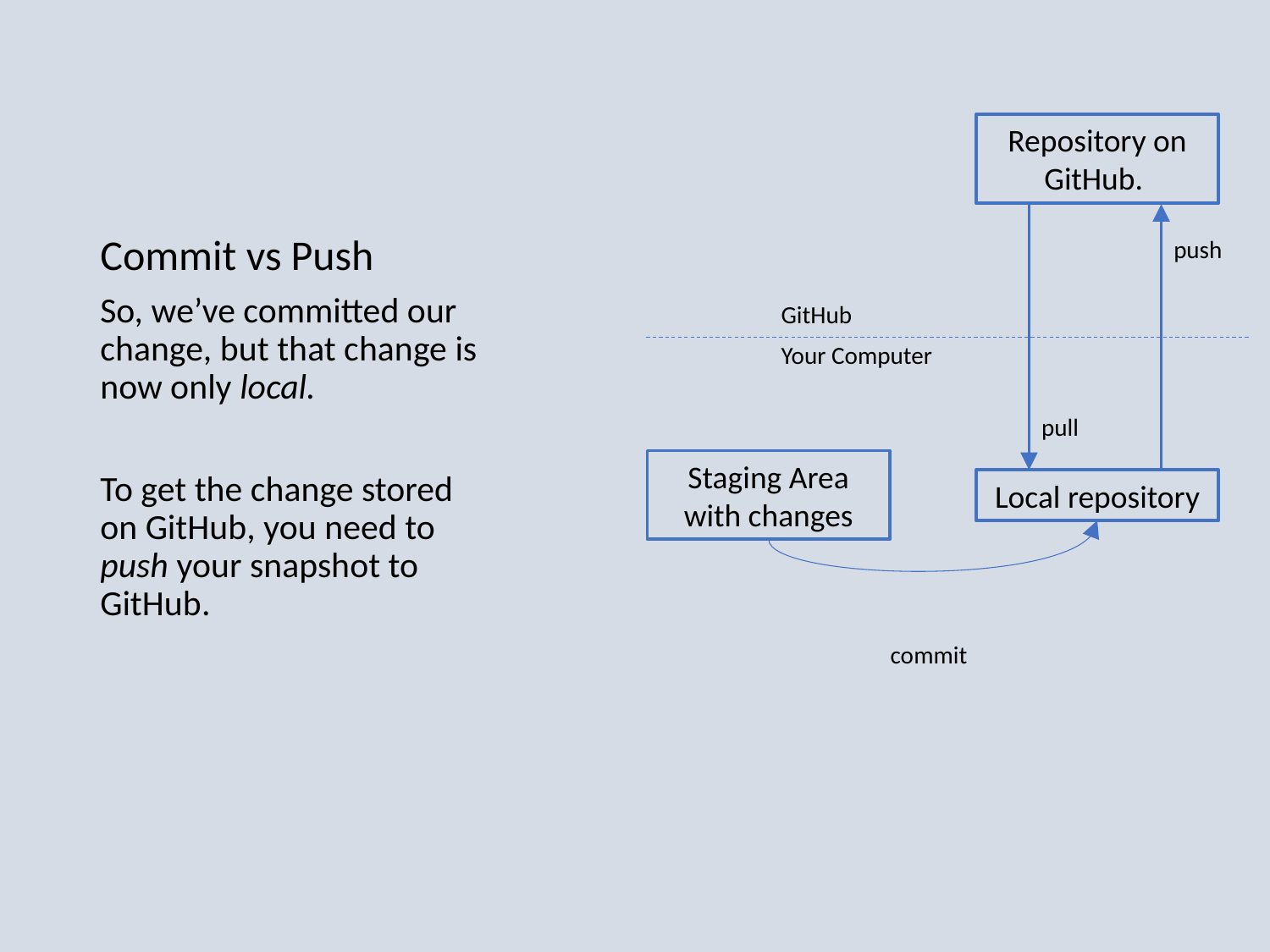

# Commit vs Push
Repository on GitHub.
push
So, we’ve committed our change, but that change is now only local.

To get the change stored on GitHub, you need to push your snapshot to GitHub.

GitHub
Your Computer
pull
Staging Area with changes
Local repository
commit